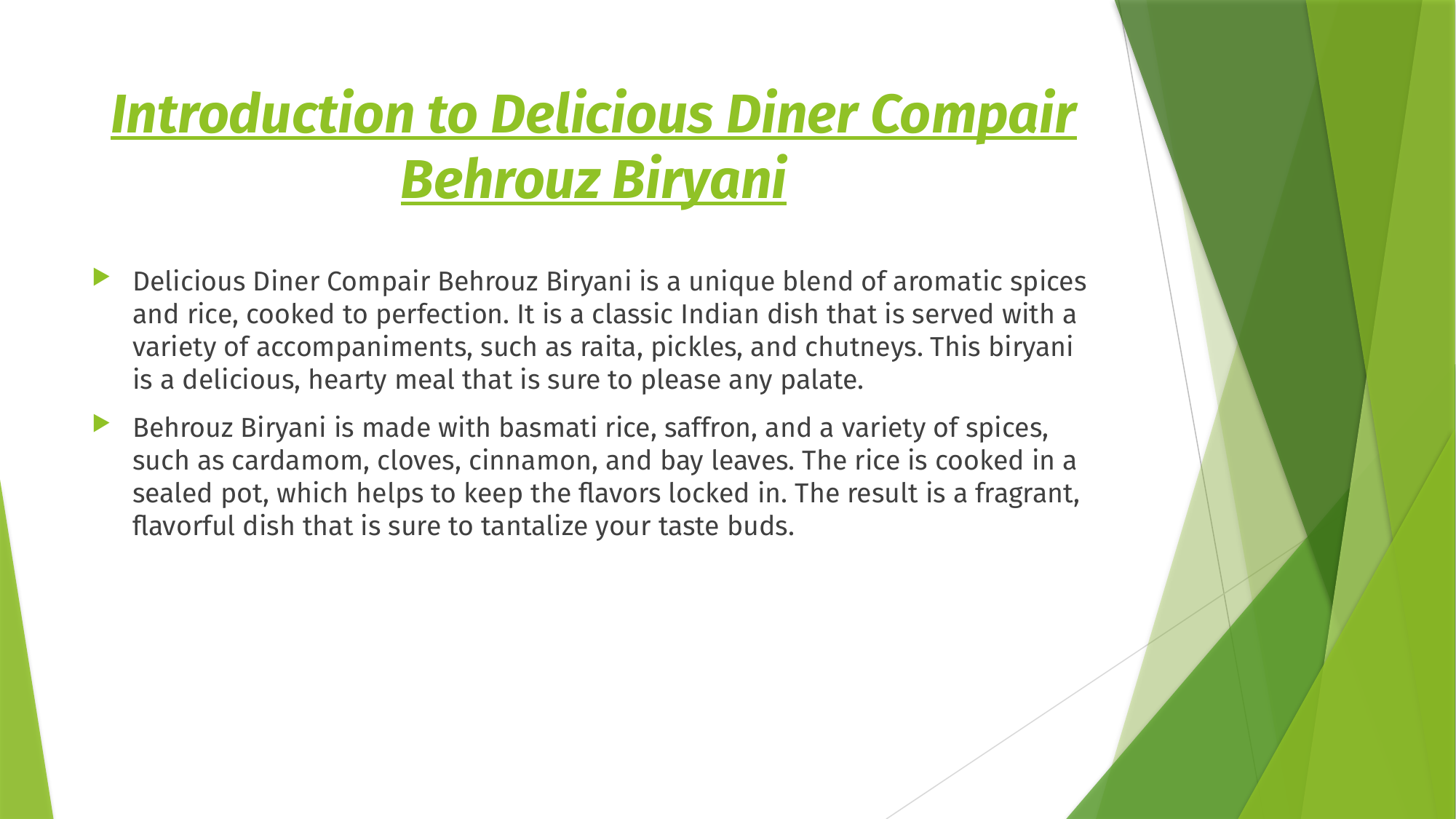

# Introduction to Delicious Diner Compair Behrouz Biryani
Delicious Diner Compair Behrouz Biryani is a unique blend of aromatic spices and rice, cooked to perfection. It is a classic Indian dish that is served with a variety of accompaniments, such as raita, pickles, and chutneys. This biryani is a delicious, hearty meal that is sure to please any palate.
Behrouz Biryani is made with basmati rice, saffron, and a variety of spices, such as cardamom, cloves, cinnamon, and bay leaves. The rice is cooked in a sealed pot, which helps to keep the flavors locked in. The result is a fragrant, flavorful dish that is sure to tantalize your taste buds.